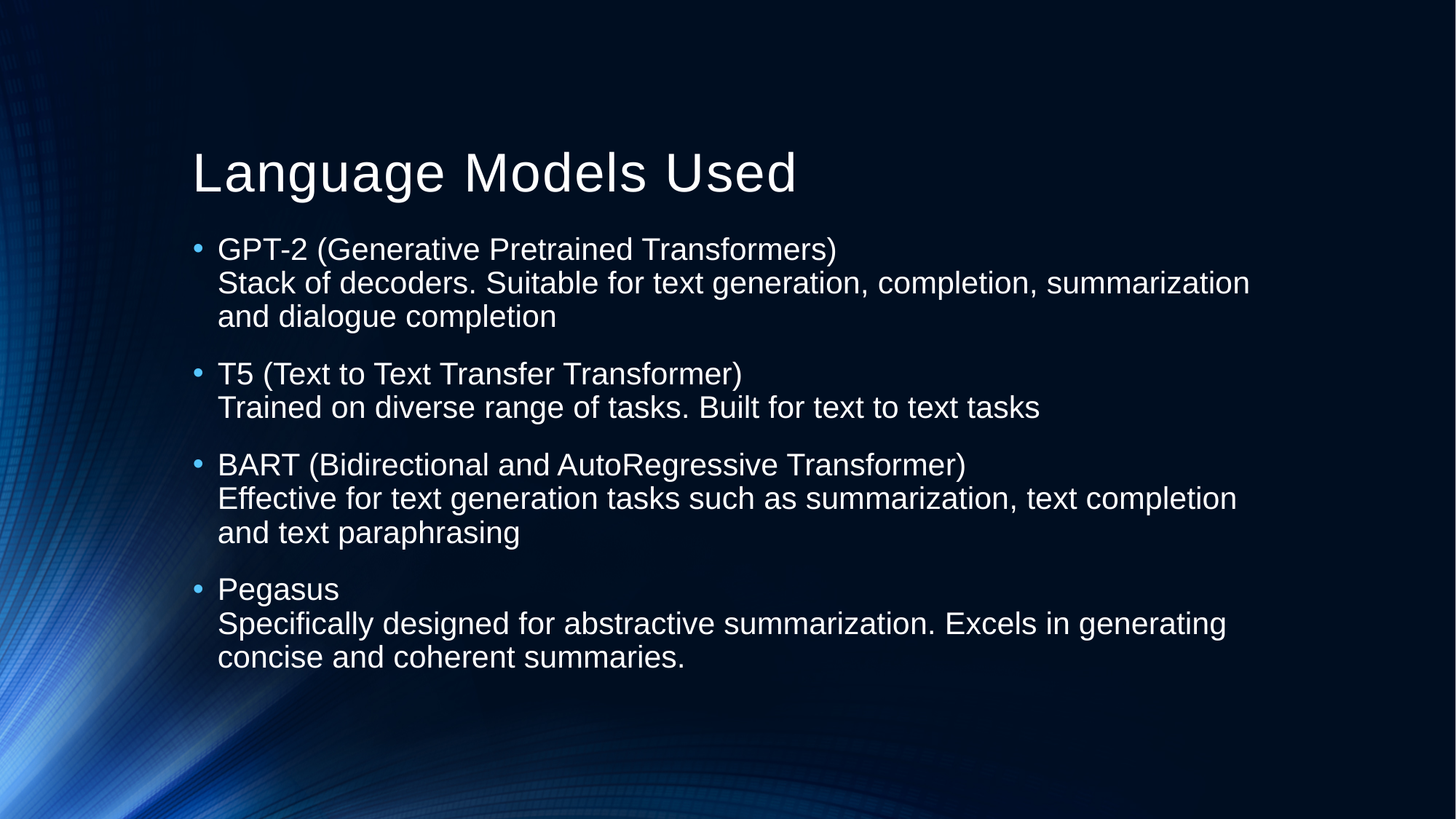

# Language Models Used
GPT-2 (Generative Pretrained Transformers)
Stack of decoders. Suitable for text generation, completion, summarization and dialogue completion
T5 (Text to Text Transfer Transformer)
Trained on diverse range of tasks. Built for text to text tasks
BART (Bidirectional and AutoRegressive Transformer)
Effective for text generation tasks such as summarization, text completion and text paraphrasing
Pegasus
Specifically designed for abstractive summarization. Excels in generating concise and coherent summaries.